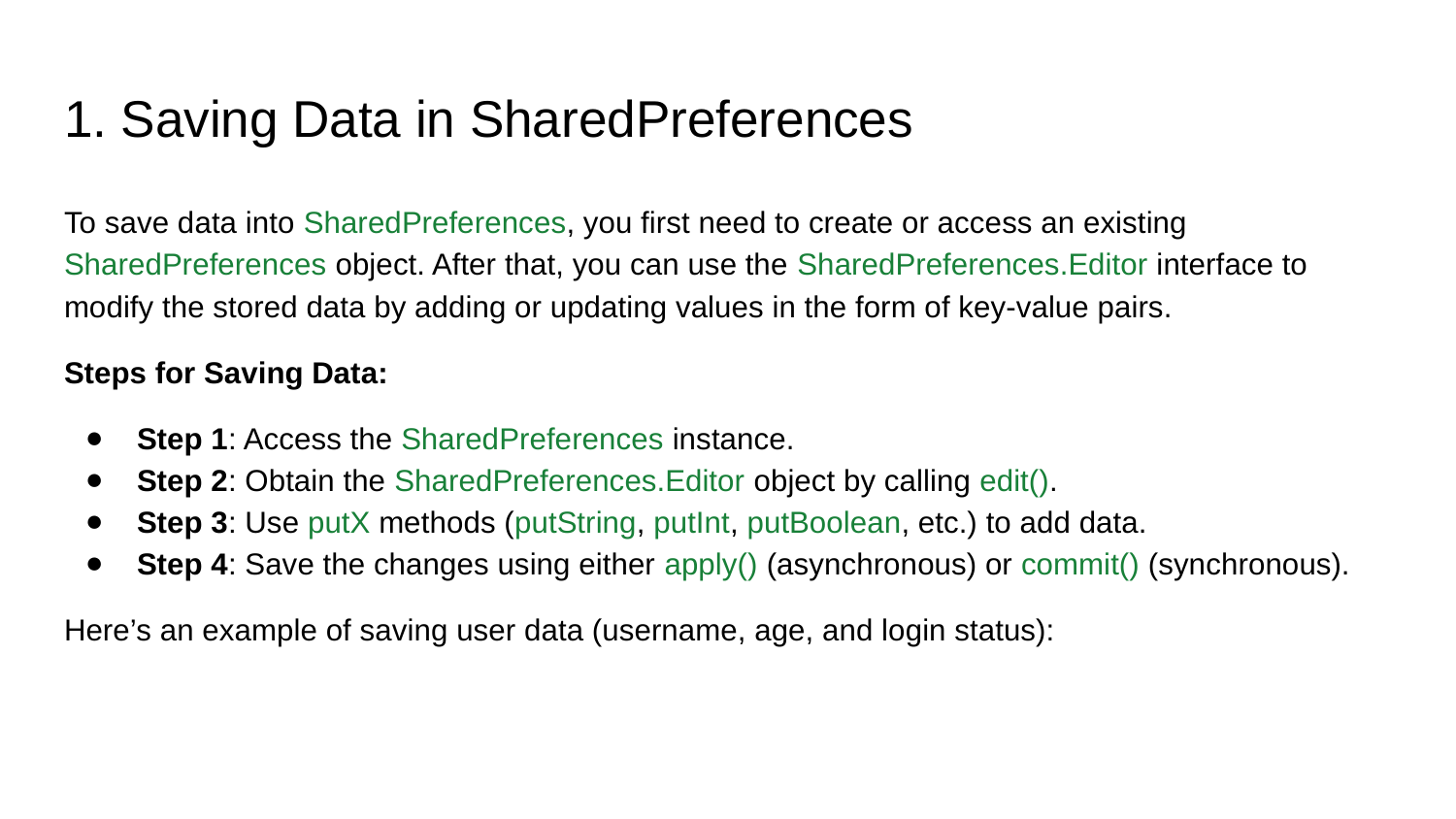

# 1. Saving Data in SharedPreferences
To save data into SharedPreferences, you first need to create or access an existing SharedPreferences object. After that, you can use the SharedPreferences.Editor interface to modify the stored data by adding or updating values in the form of key-value pairs.
Steps for Saving Data:
Step 1: Access the SharedPreferences instance.
Step 2: Obtain the SharedPreferences.Editor object by calling edit().
Step 3: Use putX methods (putString, putInt, putBoolean, etc.) to add data.
Step 4: Save the changes using either apply() (asynchronous) or commit() (synchronous).
Here’s an example of saving user data (username, age, and login status):